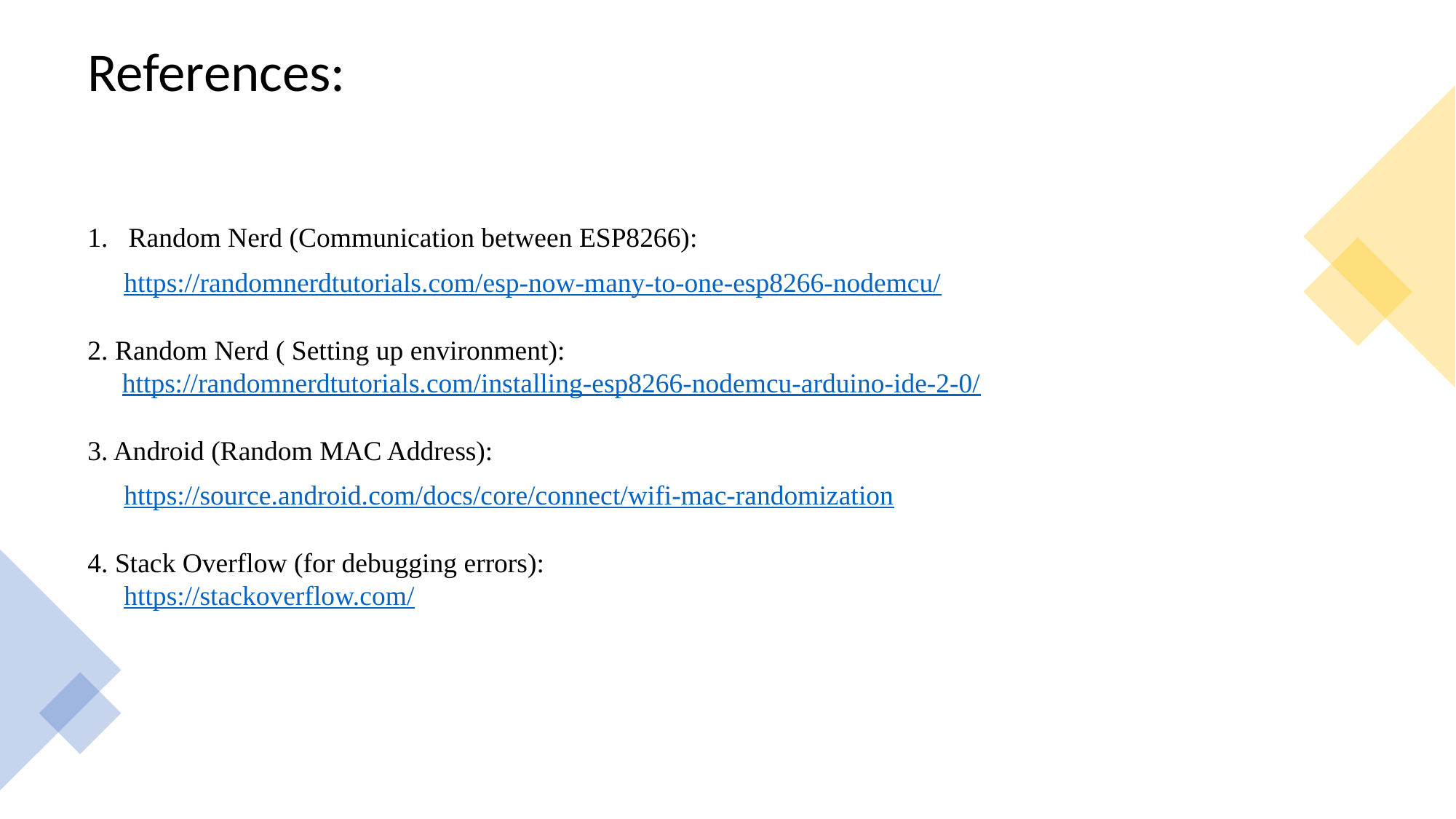

References:

Random Nerd (Communication between ESP8266):
https://randomnerdtutorials.com/esp-now-many-to-one-esp8266-nodemcu/

2. Random Nerd ( Setting up environment):
     https://randomnerdtutorials.com/installing-esp8266-nodemcu-arduino-ide-2-0/

3. Android (Random MAC Address):
https://source.android.com/docs/core/connect/wifi-mac-randomization

4. Stack Overflow (for debugging errors):
https://stackoverflow.com/